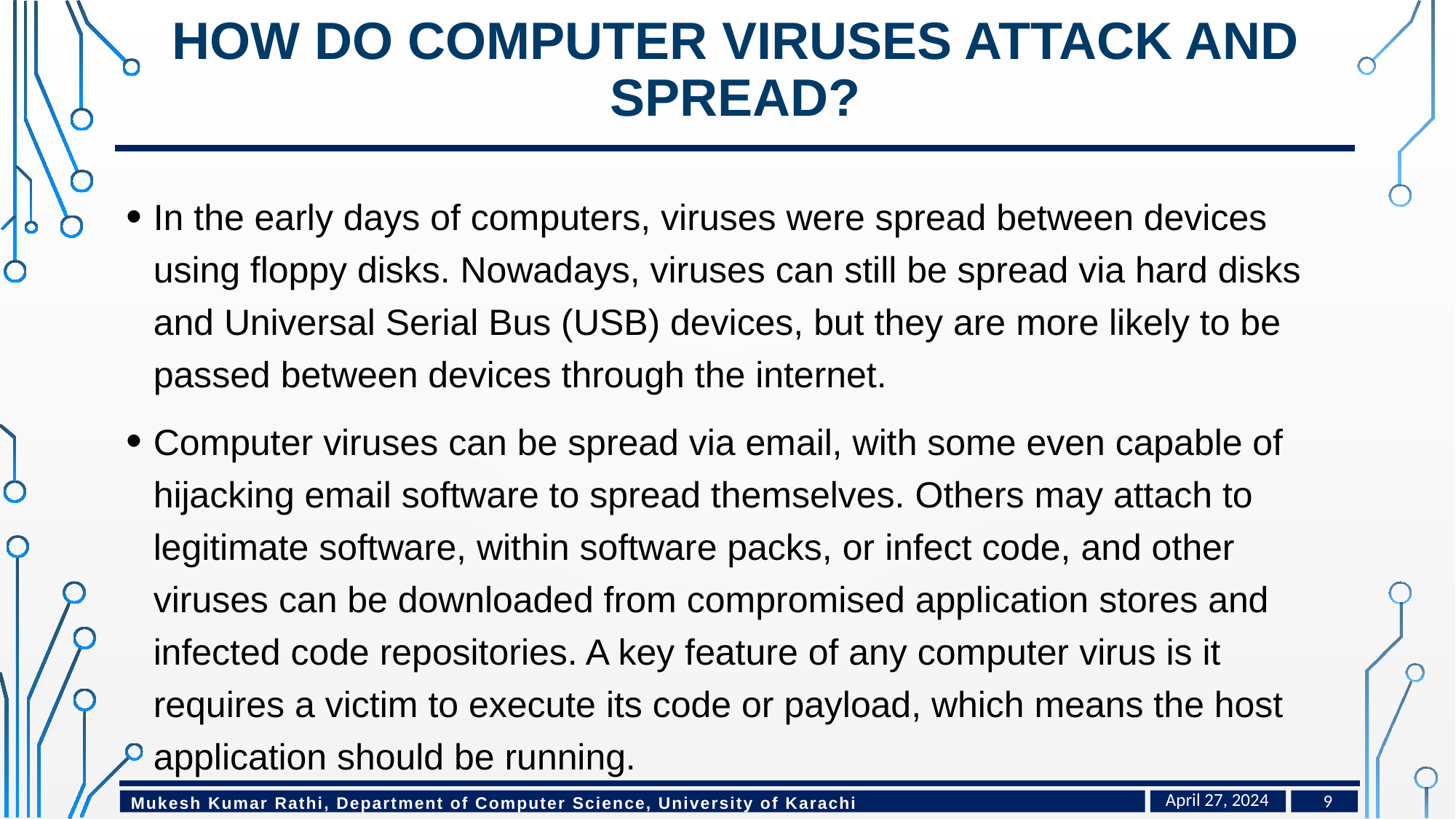

# How Do Computer Viruses Attack and Spread?
In the early days of computers, viruses were spread between devices using floppy disks. Nowadays, viruses can still be spread via hard disks and Universal Serial Bus (USB) devices, but they are more likely to be passed between devices through the internet.
Computer viruses can be spread via email, with some even capable of hijacking email software to spread themselves. Others may attach to legitimate software, within software packs, or infect code, and other viruses can be downloaded from compromised application stores and infected code repositories. A key feature of any computer virus is it requires a victim to execute its code or payload, which means the host application should be running.

April 27, 2024
9